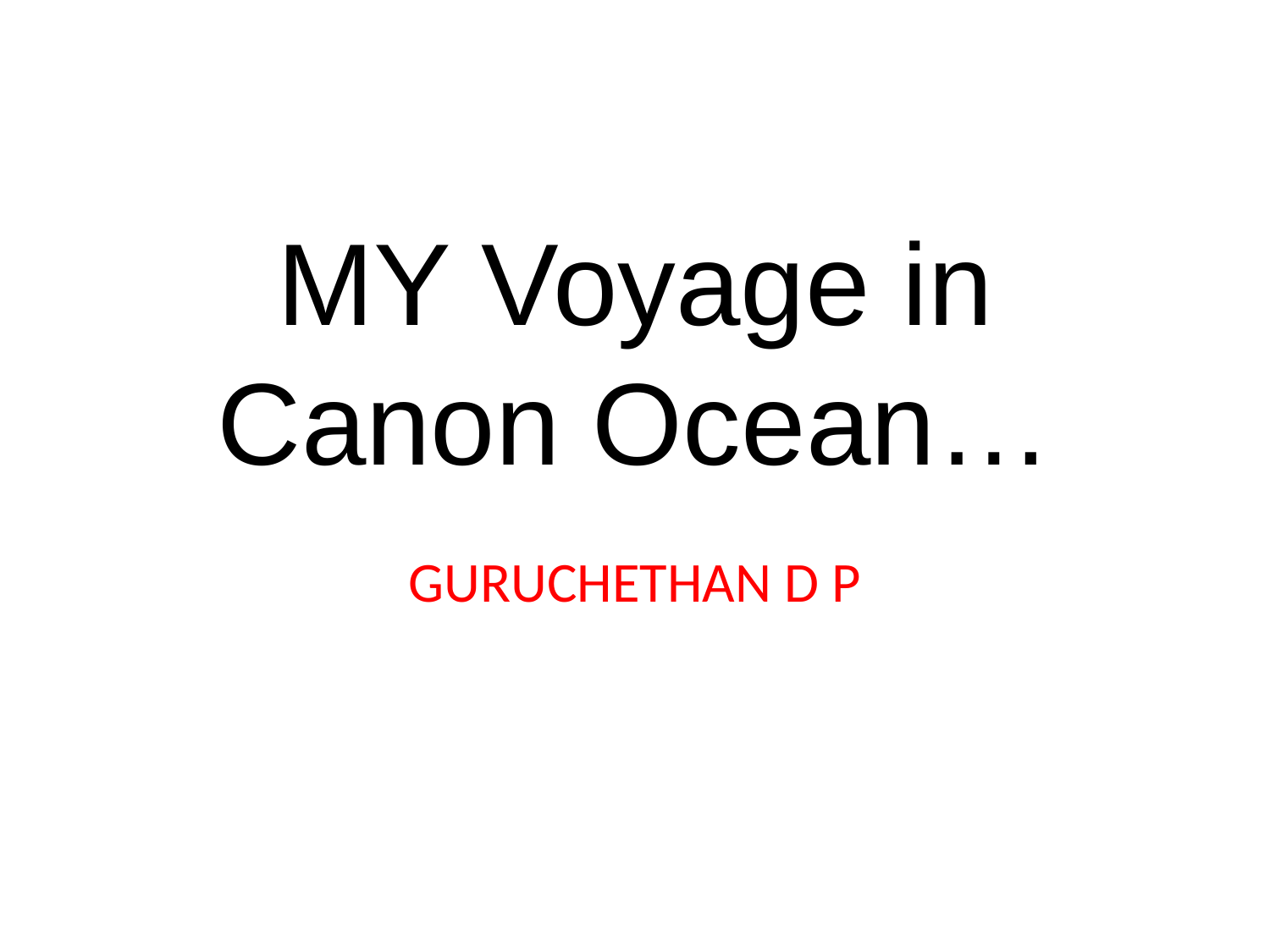

# MY Voyage in Canon Ocean…
GURUCHETHAN D P